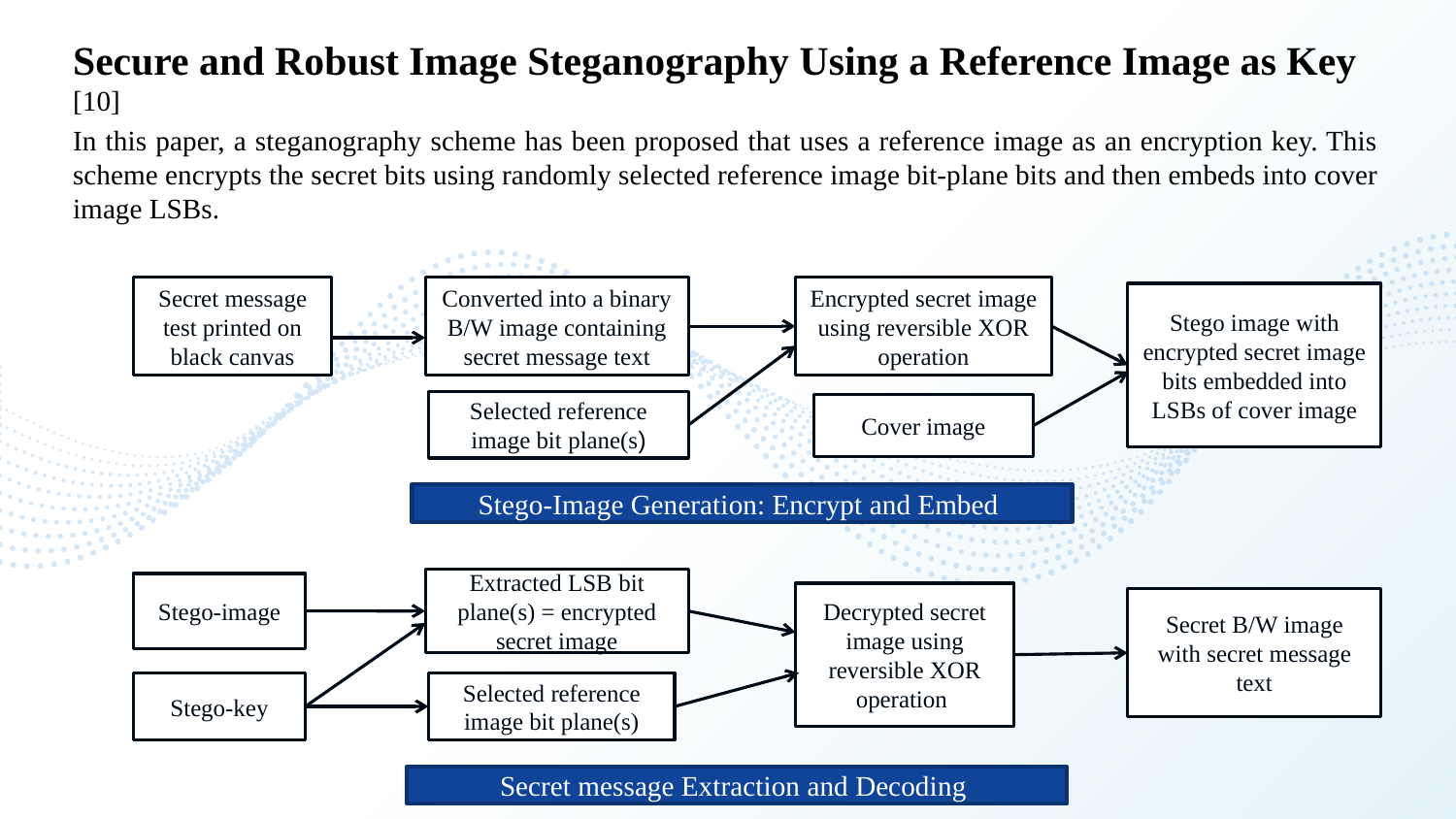

Secure and Robust Image Steganography Using a Reference Image as Key [10]
In this paper, a steganography scheme has been proposed that uses a reference image as an encryption key. This scheme encrypts the secret bits using randomly selected reference image bit-plane bits and then embeds into cover image LSBs.
Secret message test printed on black canvas
Converted into a binary B/W image containing secret message text
Encrypted secret image using reversible XOR operation
Stego image with encrypted secret image bits embedded into LSBs of cover image
Selected reference image bit plane(s)
Cover image
Stego-Image Generation: Encrypt and Embed
Extracted LSB bit plane(s) = encrypted secret image
Stego-image
Decrypted secret image using reversible XOR operation
Secret B/W image with secret message text
Stego-key
Selected reference image bit plane(s)
Secret message Extraction and Decoding